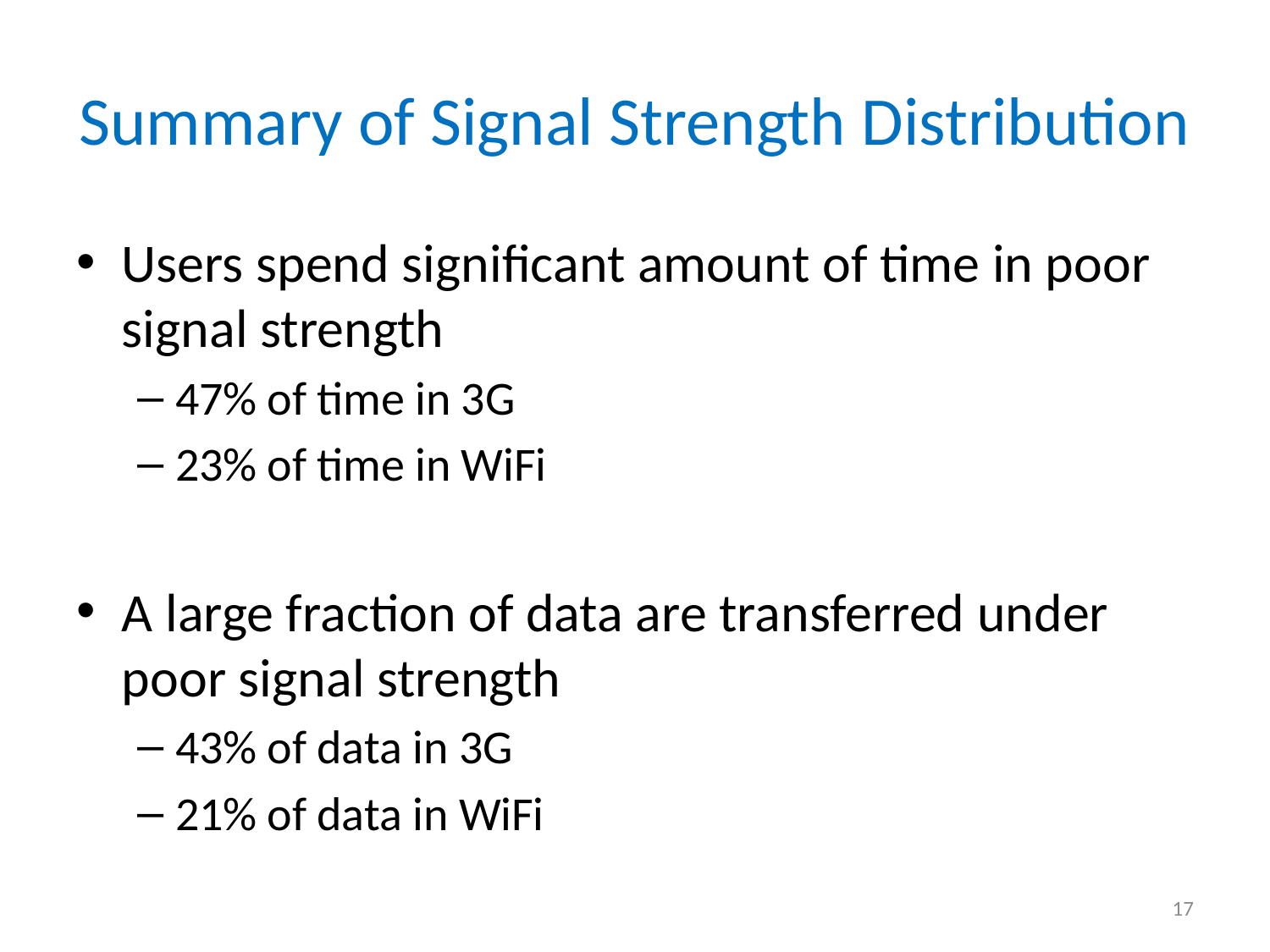

# Summary of Signal Strength Distribution
Users spend significant amount of time in poor signal strength
47% of time in 3G
23% of time in WiFi

A large fraction of data are transferred under poor signal strength
43% of data in 3G
21% of data in WiFi

17